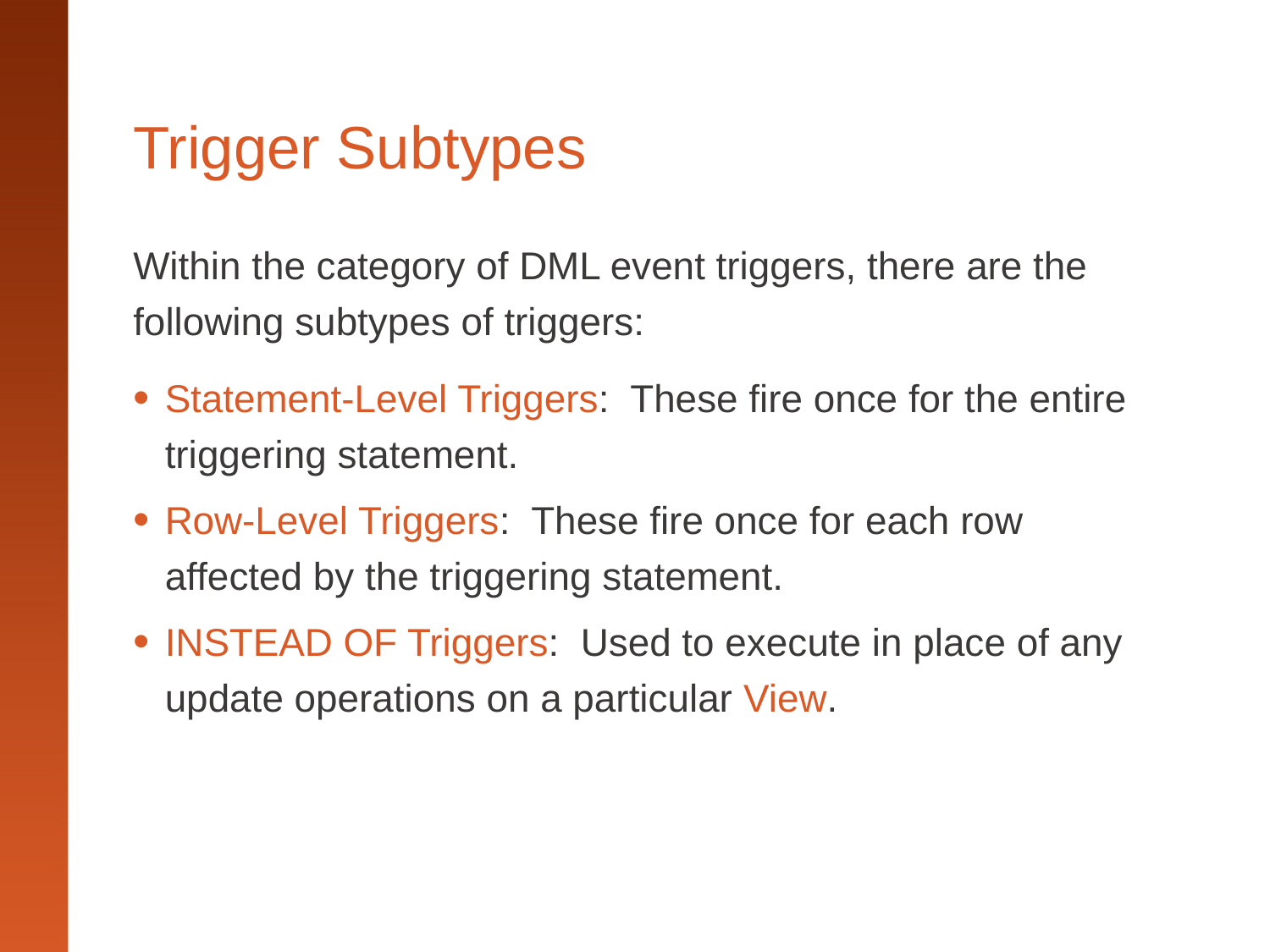

# Trigger Subtypes
Within the category of DML event triggers, there are the following subtypes of triggers:
Statement-Level Triggers:  These fire once for the entire triggering statement.
Row-Level Triggers:  These fire once for each row affected by the triggering statement.
INSTEAD OF Triggers:  Used to execute in place of any update operations on a particular View.